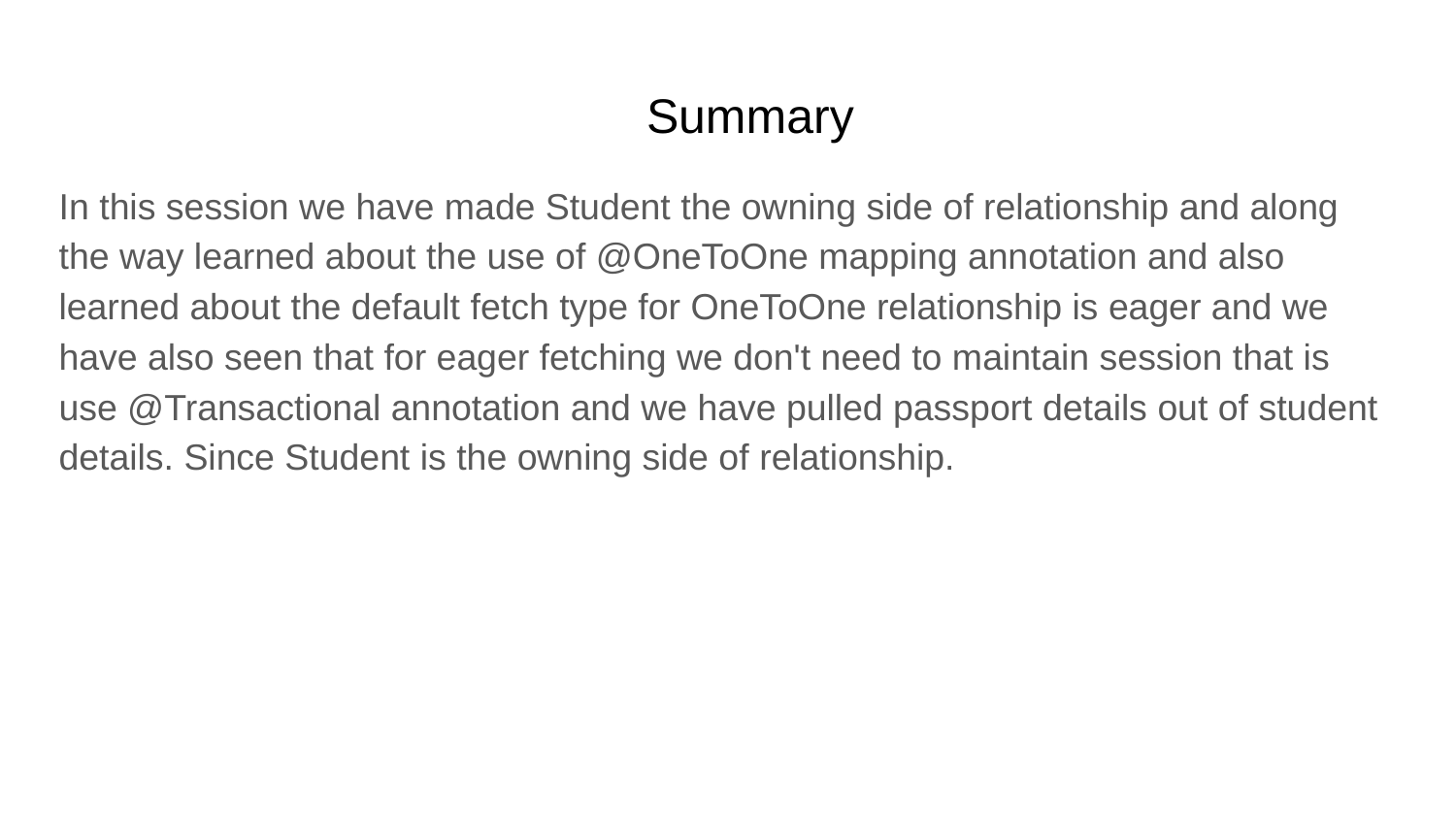

# Summary
In this session we have made Student the owning side of relationship and along the way learned about the use of @OneToOne mapping annotation and also  learned about the default fetch type for OneToOne relationship is eager and we have also seen that for eager fetching we don't need to maintain session that is use @Transactional annotation and we have pulled passport details out of student details. Since Student is the owning side of relationship.